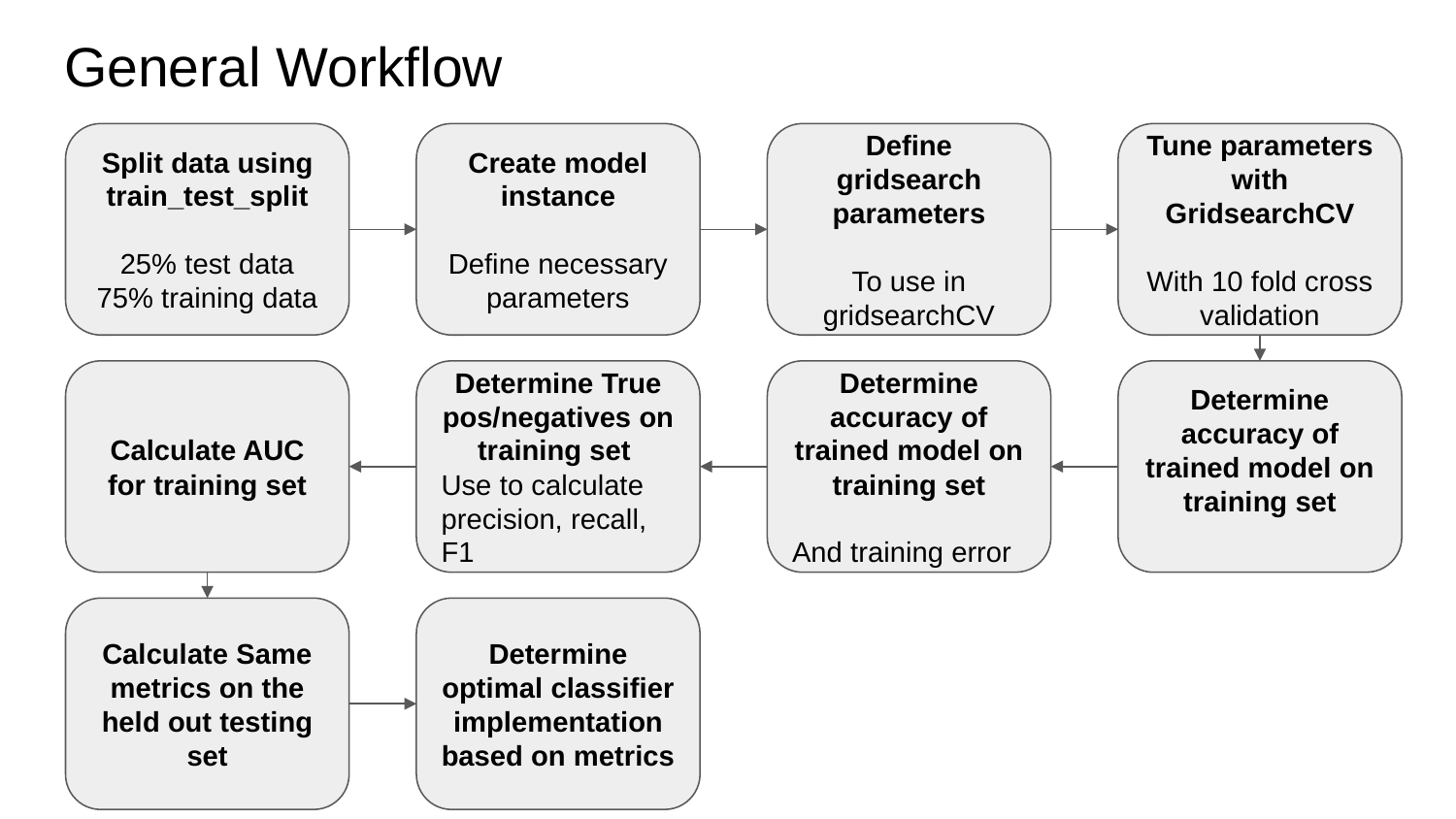

# General Workflow
Split data using train_test_split

25% test data
75% training data
Create model instance

Define necessary parameters
Define gridsearch parameters

To use in gridsearchCV
Tune parameters with GridsearchCV

With 10 fold cross validation
Calculate AUC for training set
Determine True pos/negatives on training set
Use to calculate precision, recall, F1
Determine accuracy of trained model on training set

And training error
Determine accuracy of trained model on training set

Calculate Same metrics on the held out testing set
Determine optimal classifier implementation based on metrics